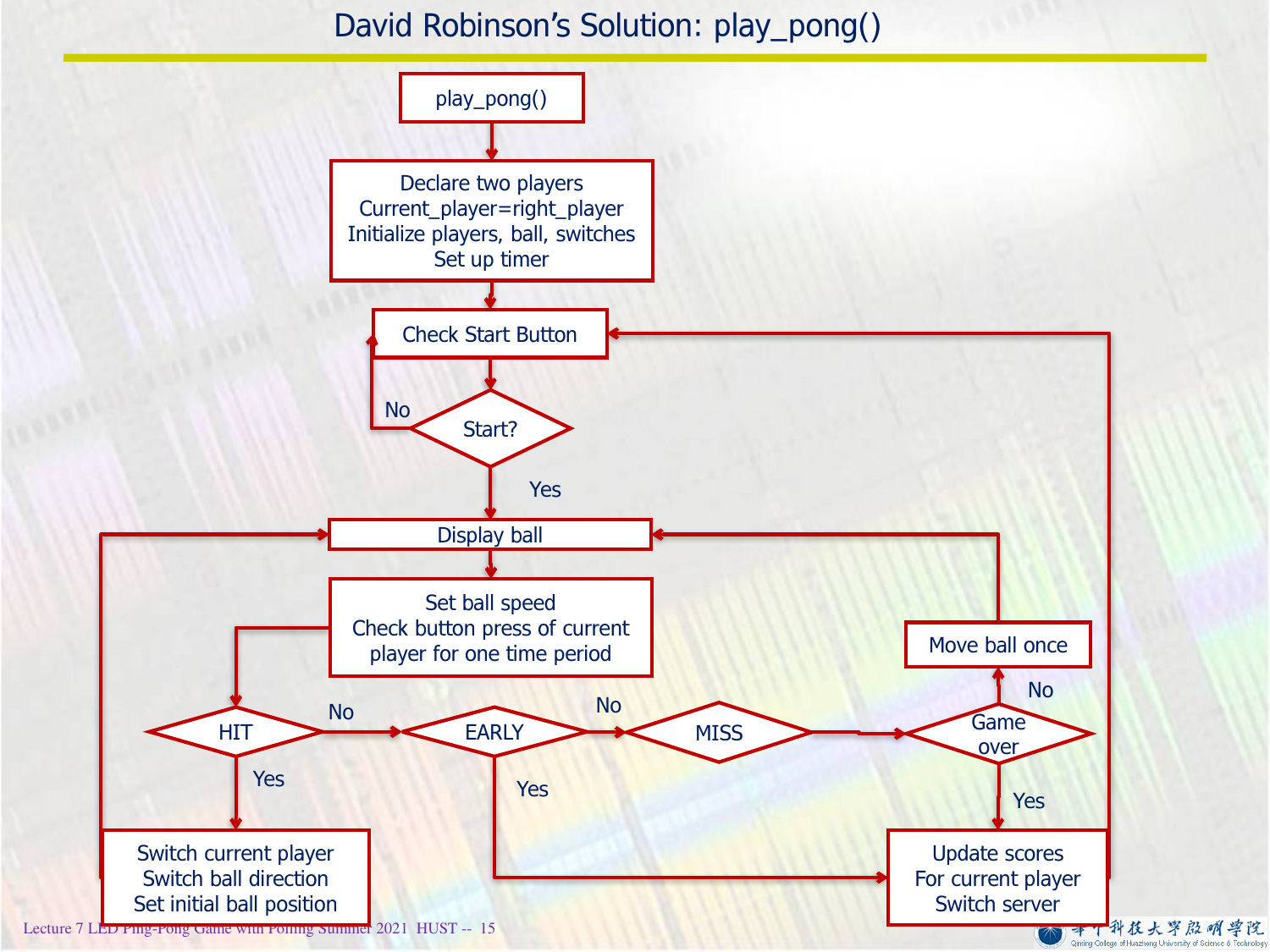

# David Robinson’s Solution: play_pong()
play_pong()
Declare two players
Current_player=right_player
Initialize players, ball, switches
Set up timer
Check Start Button
No
Start?
Yes
Display ball
Set ball speed
Check button press of current player for one time period
Move ball once
No
No
No
MISS
Game over
HIT
EARLY
Yes
Yes
Yes
Switch current player
Switch ball direction
Set initial ball position
Update scores
For current player
Switch server